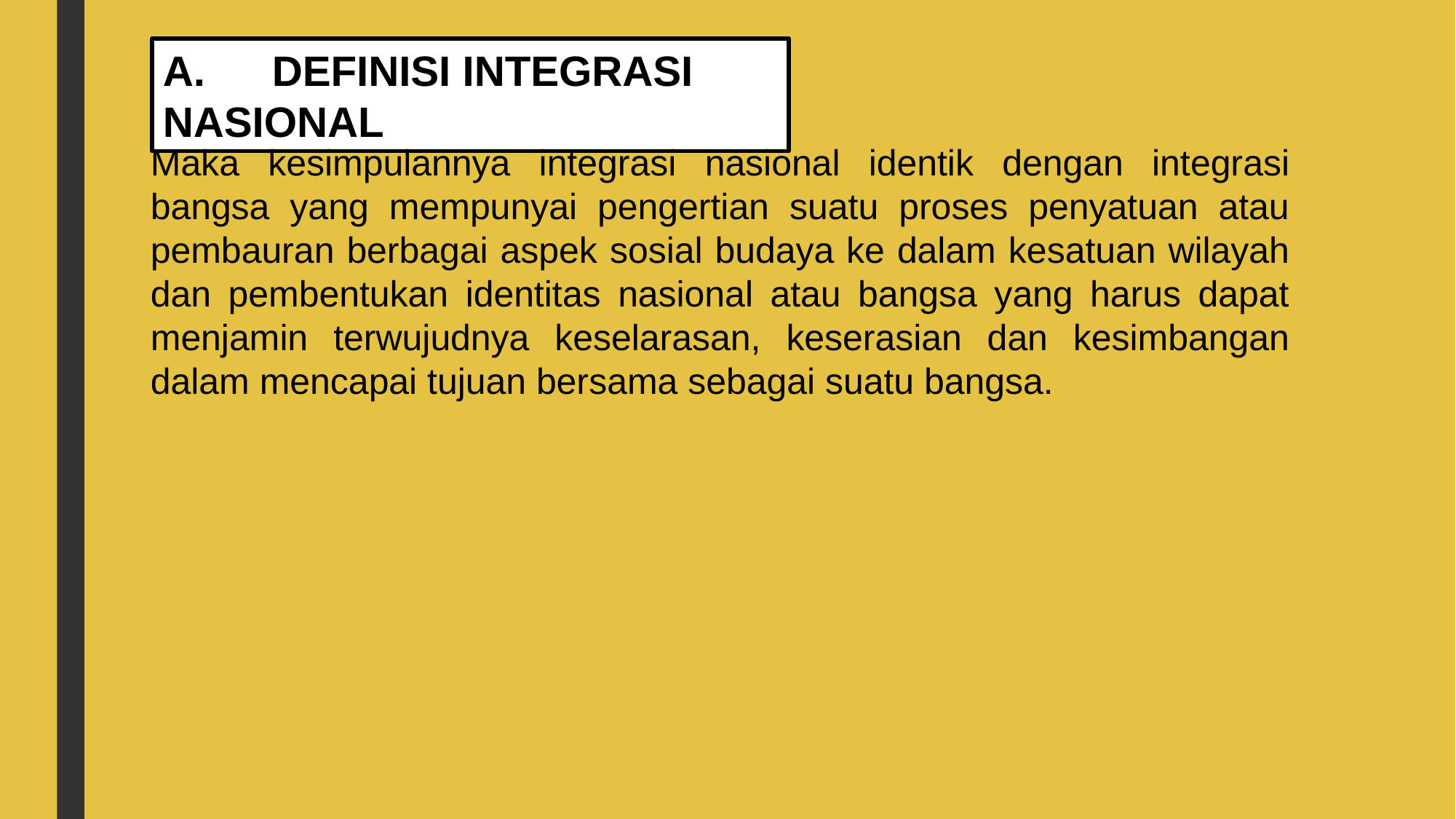

A.	DEFINISI INTEGRASI NASIONAL
Maka kesimpulannya integrasi nasional identik dengan integrasi bangsa yang mempunyai pengertian suatu proses penyatuan atau pembauran berbagai aspek sosial budaya ke dalam kesatuan wilayah dan pembentukan identitas nasional atau bangsa yang harus dapat menjamin terwujudnya keselarasan, keserasian dan kesimbangan dalam mencapai tujuan bersama sebagai suatu bangsa.